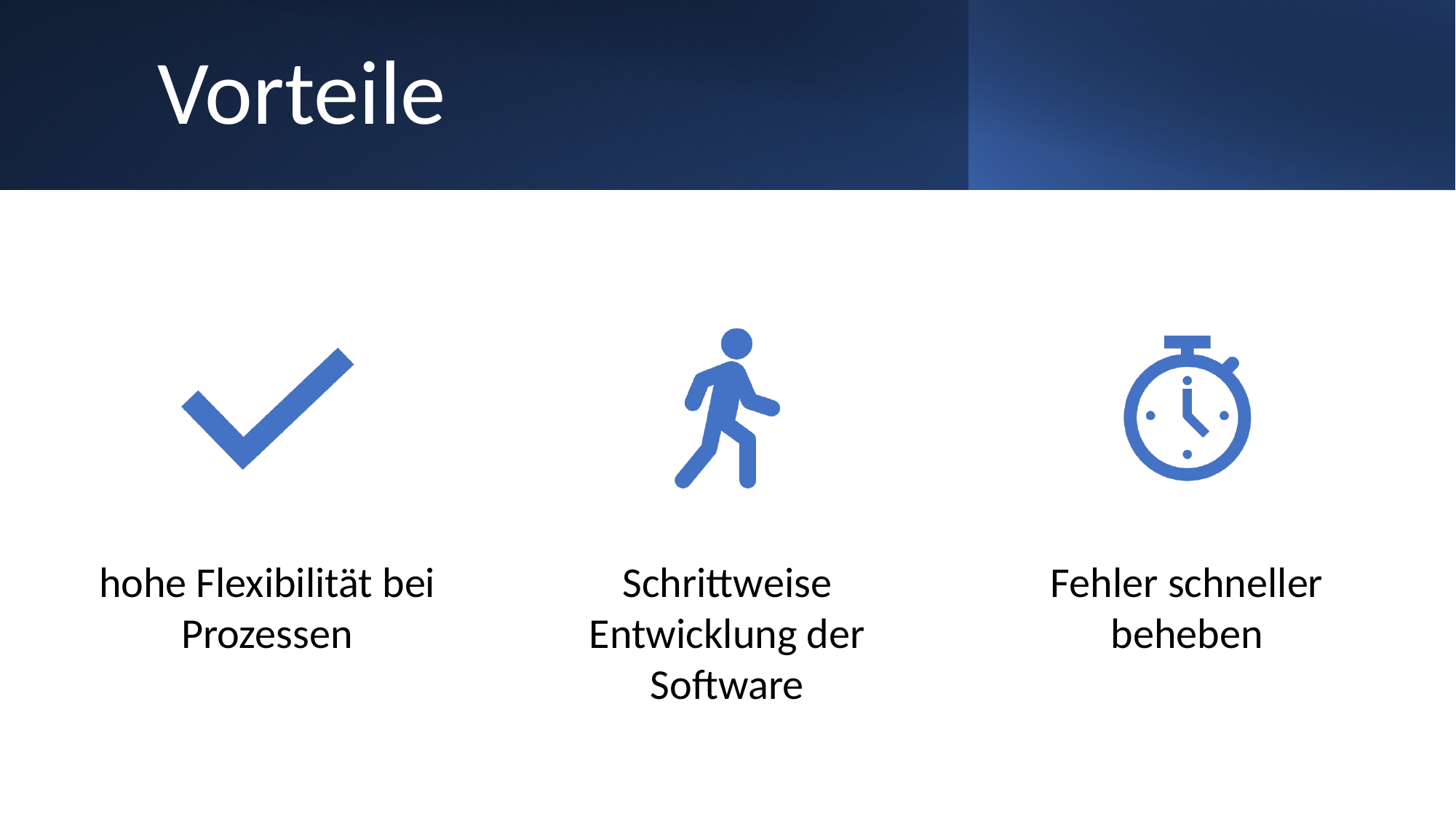

# Vorteile
hohe Flexibilität bei Prozessen
Schrittweise Entwicklung der Software
Fehler schneller beheben